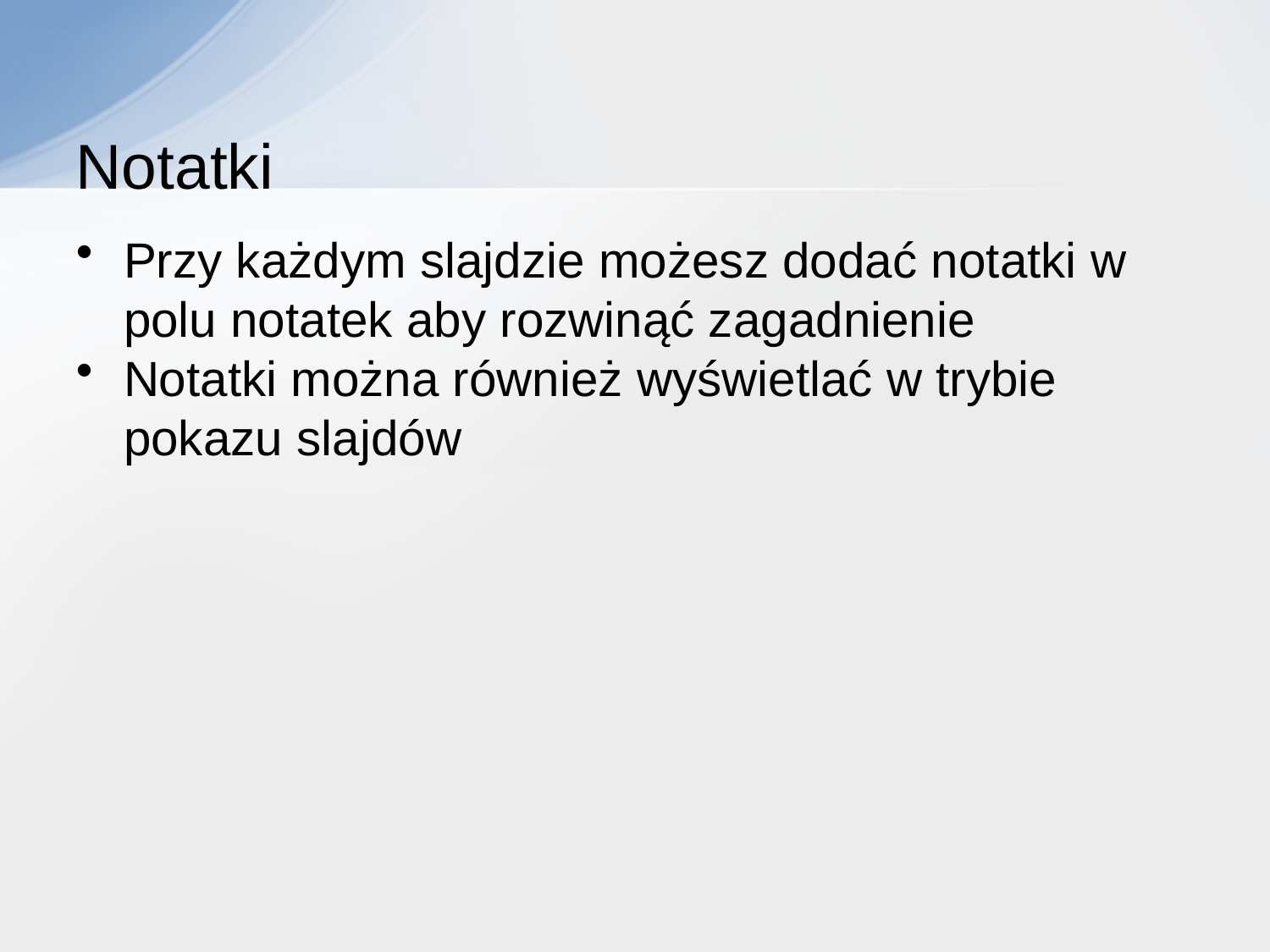

# Notatki
Przy każdym slajdzie możesz dodać notatki w polu notatek aby rozwinąć zagadnienie
Notatki można również wyświetlać w trybie pokazu slajdów